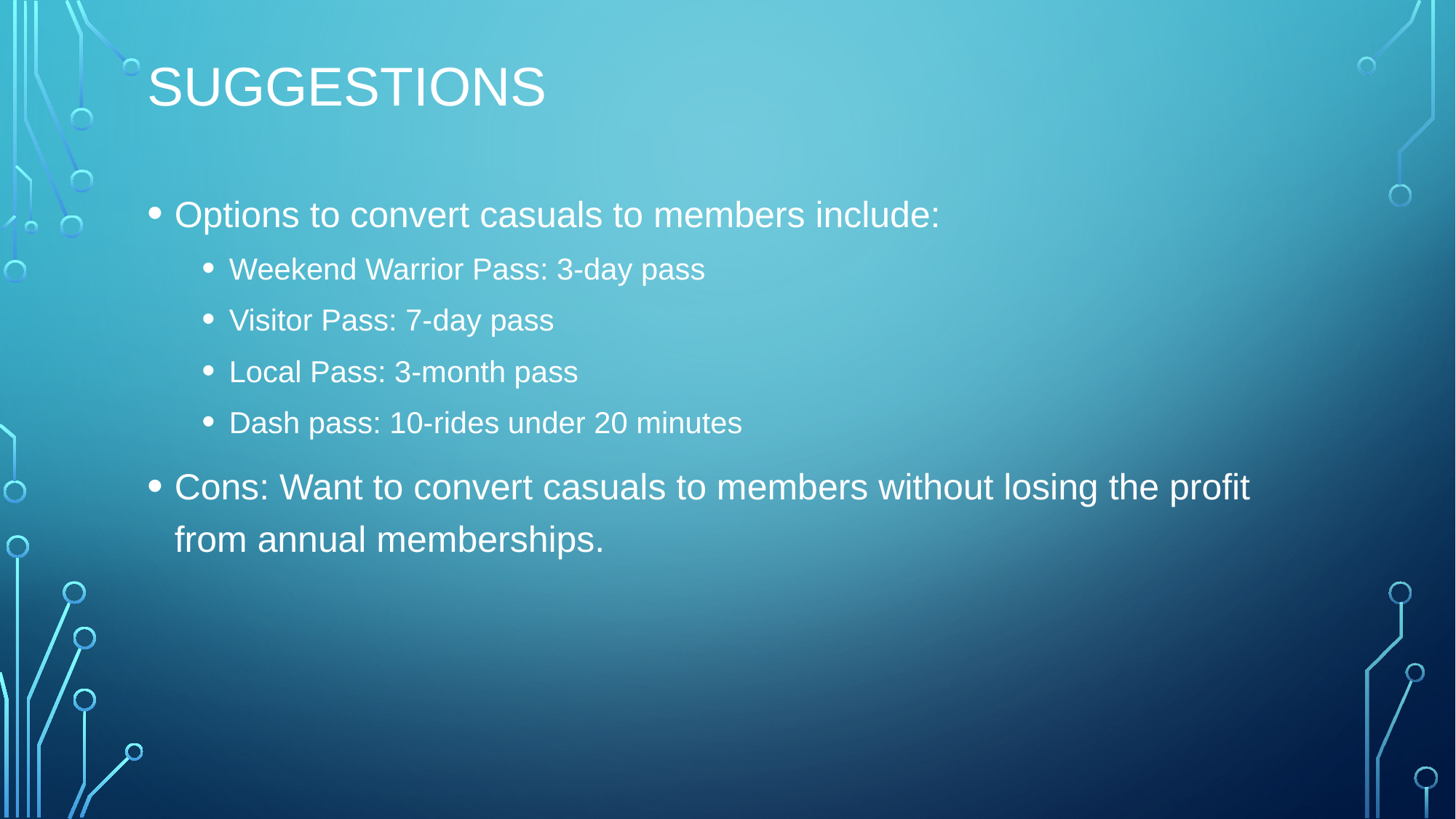

# Suggestions
Options to convert casuals to members include:
Weekend Warrior Pass: 3-day pass
Visitor Pass: 7-day pass
Local Pass: 3-month pass
Dash pass: 10-rides under 20 minutes
Cons: Want to convert casuals to members without losing the profit from annual memberships.